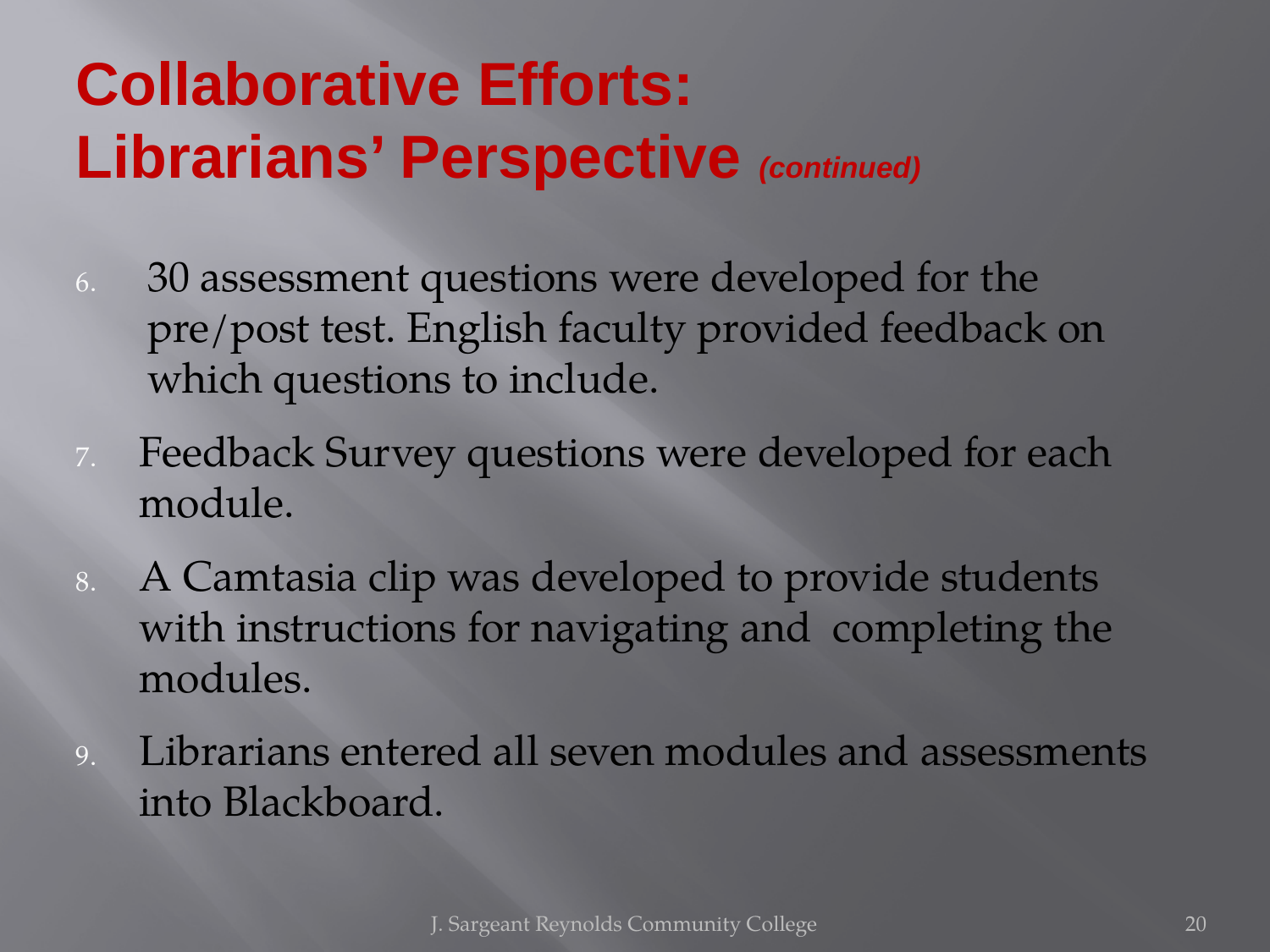

# Collaborative Efforts: Librarians’ Perspective (continued)
30 assessment questions were developed for the pre/post test. English faculty provided feedback on which questions to include.
Feedback Survey questions were developed for each module.
A Camtasia clip was developed to provide students with instructions for navigating and  completing the modules.
Librarians entered all seven modules and assessments into Blackboard.

J. Sargeant Reynolds Community College
20